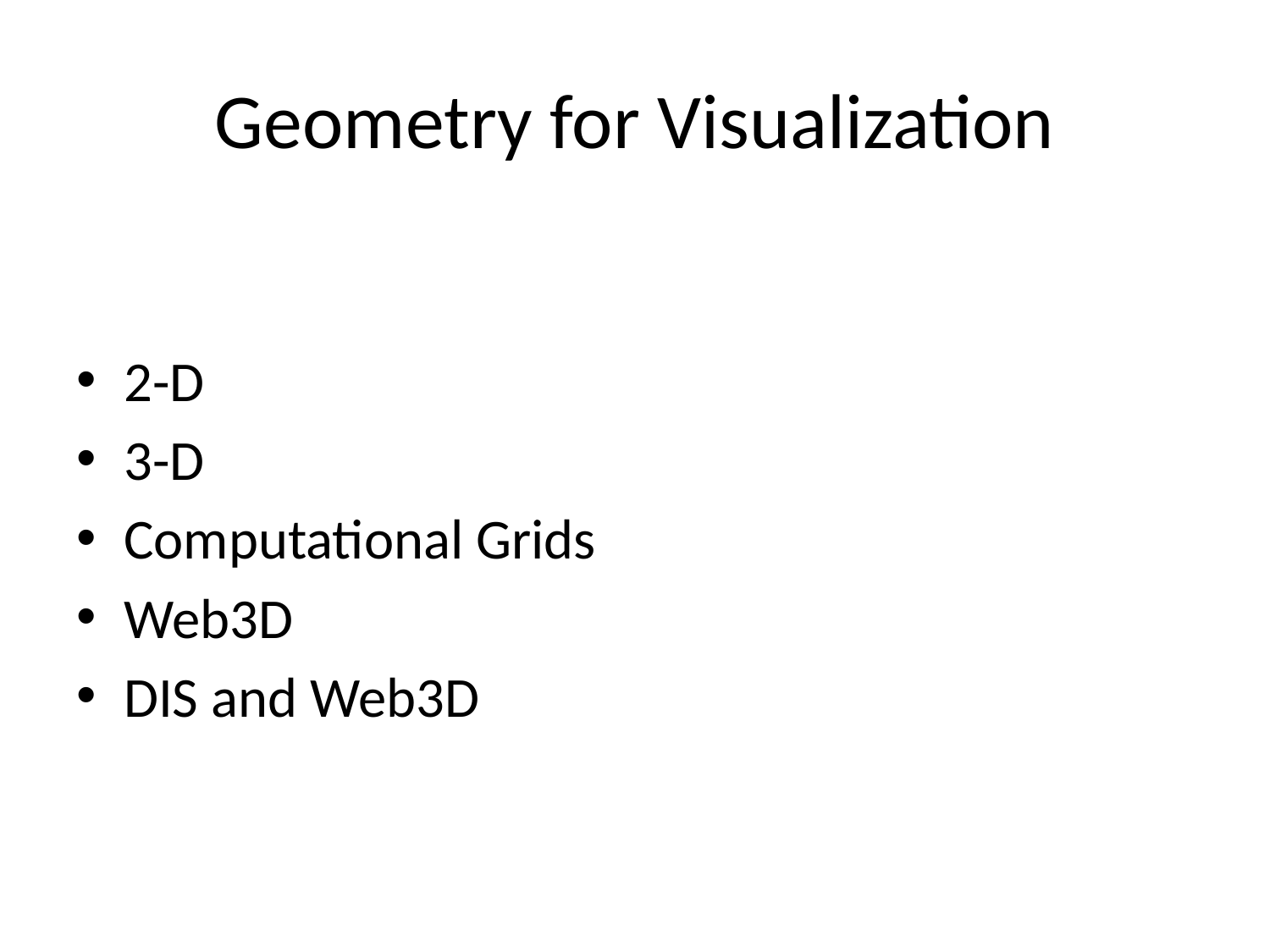

# Geometry for Visualization
2-D
3-D
Computational Grids
Web3D
DIS and Web3D